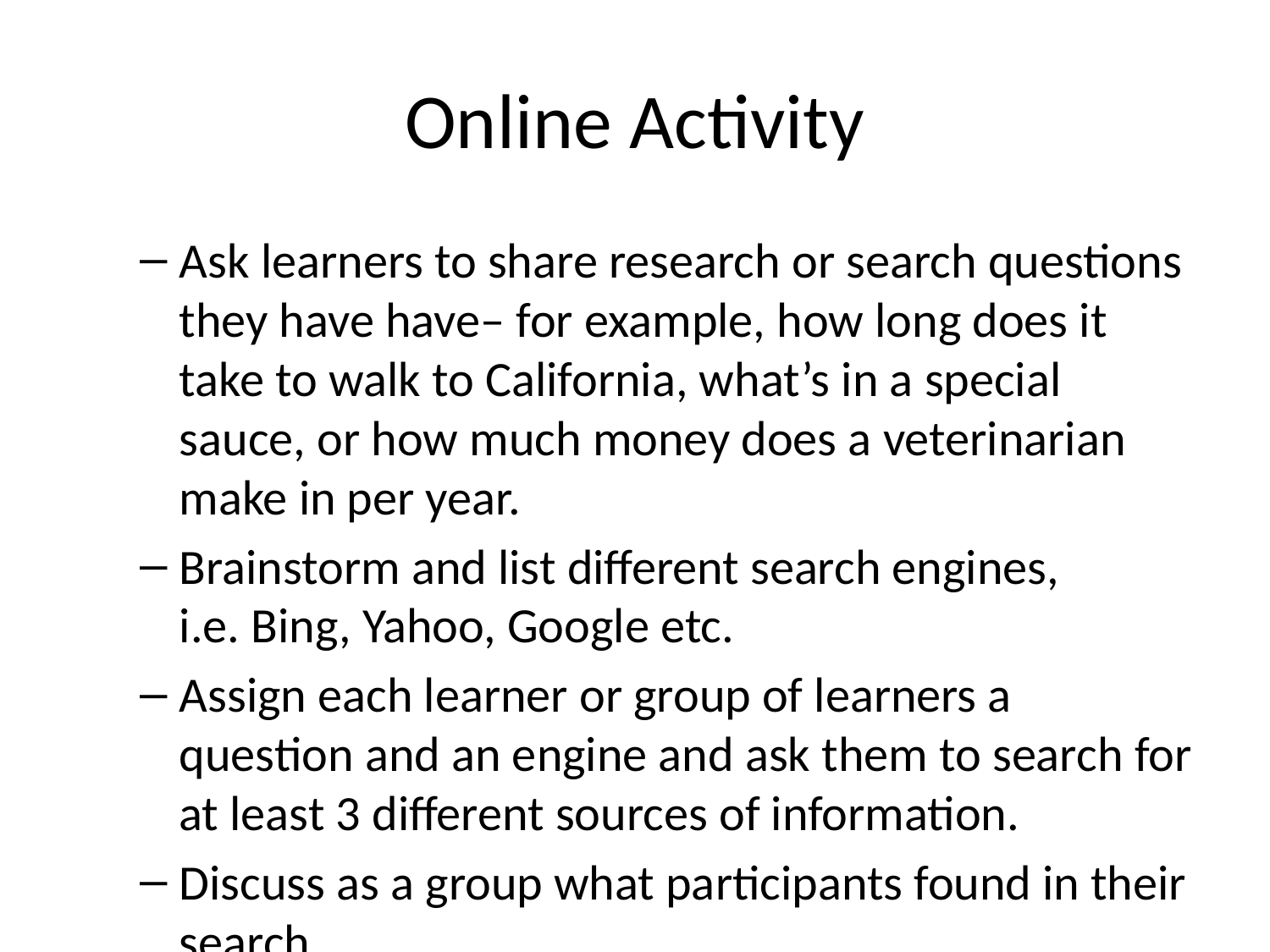

# Online Activity
Ask learners to share research or search questions they have have– for example, how long does it take to walk to California, what’s in a special sauce, or how much money does a veterinarian make in per year.
Brainstorm and list different search engines, i.e. Bing, Yahoo, Google etc.
Assign each learner or group of learners a question and an engine and ask them to search for at least 3 different sources of information.
Discuss as a group what participants found in their search.
Ask learners to again search with same question but with a different search engine, and compare the results with the first search.